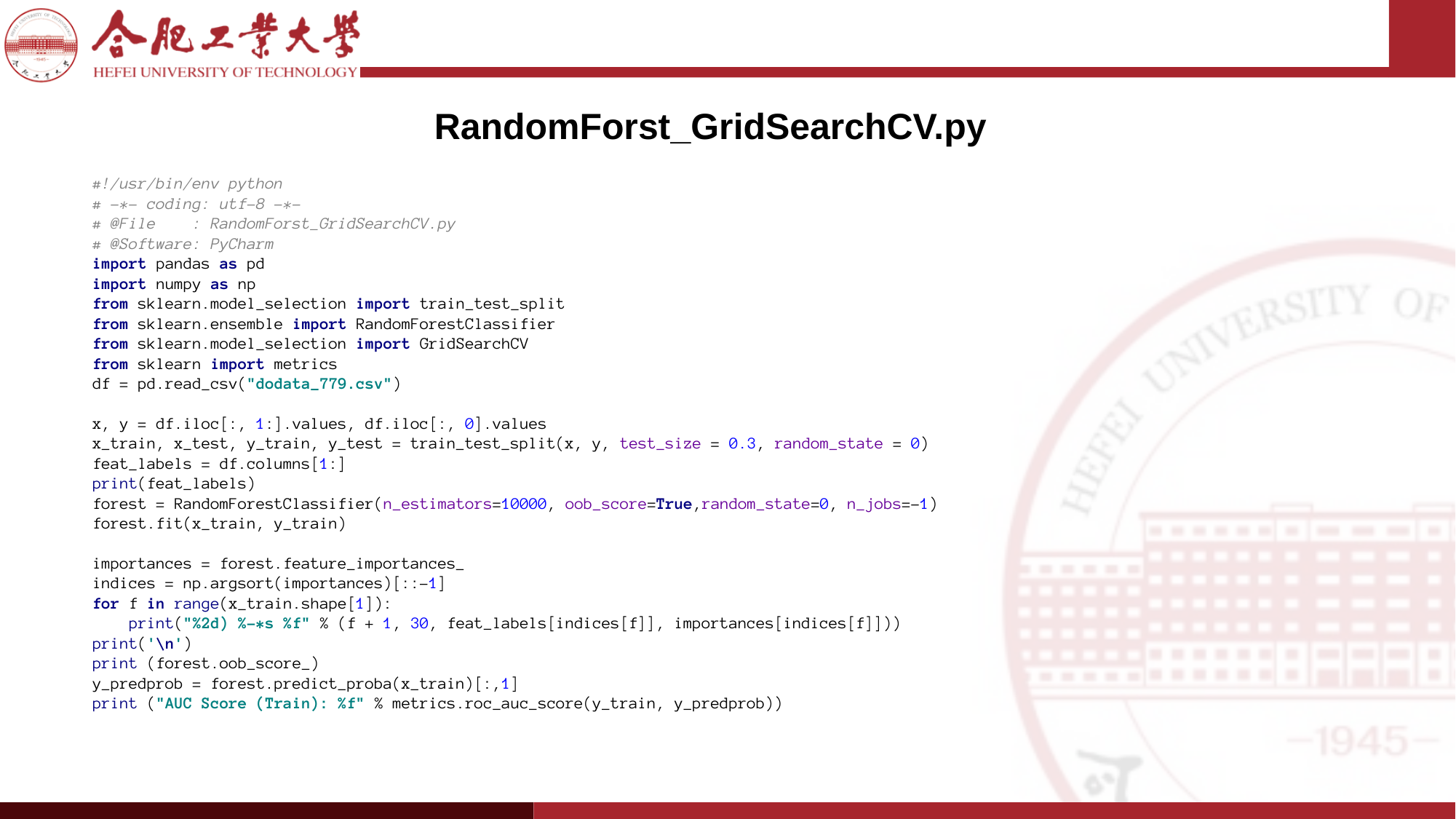

RandomForst_GridSearchCV.py
#!/usr/bin/env python
# -*- coding: utf-8 -*-
# @File    : RandomForst_GridSearchCV.py
# @Software: PyCharm
import pandas as pd
import numpy as np
from sklearn.model_selection import train_test_split
from sklearn.ensemble import RandomForestClassifier
from sklearn.model_selection import GridSearchCV
from sklearn import metrics
df = pd.read_csv("dodata_779.csv")
x, y = df.iloc[:, 1:].values, df.iloc[:, 0].values
x_train, x_test, y_train, y_test = train_test_split(x, y, test_size = 0.3, random_state = 0)
feat_labels = df.columns[1:]
print(feat_labels)
forest = RandomForestClassifier(n_estimators=10000, oob_score=True,random_state=0, n_jobs=-1)
forest.fit(x_train, y_train)
importances = forest.feature_importances_
indices = np.argsort(importances)[::-1]
for f in range(x_train.shape[1]):
    print("%2d) %-*s %f" % (f + 1, 30, feat_labels[indices[f]], importances[indices[f]]))
print('\n')
print (forest.oob_score_)
y_predprob = forest.predict_proba(x_train)[:,1]
print ("AUC Score (Train): %f" % metrics.roc_auc_score(y_train, y_predprob))